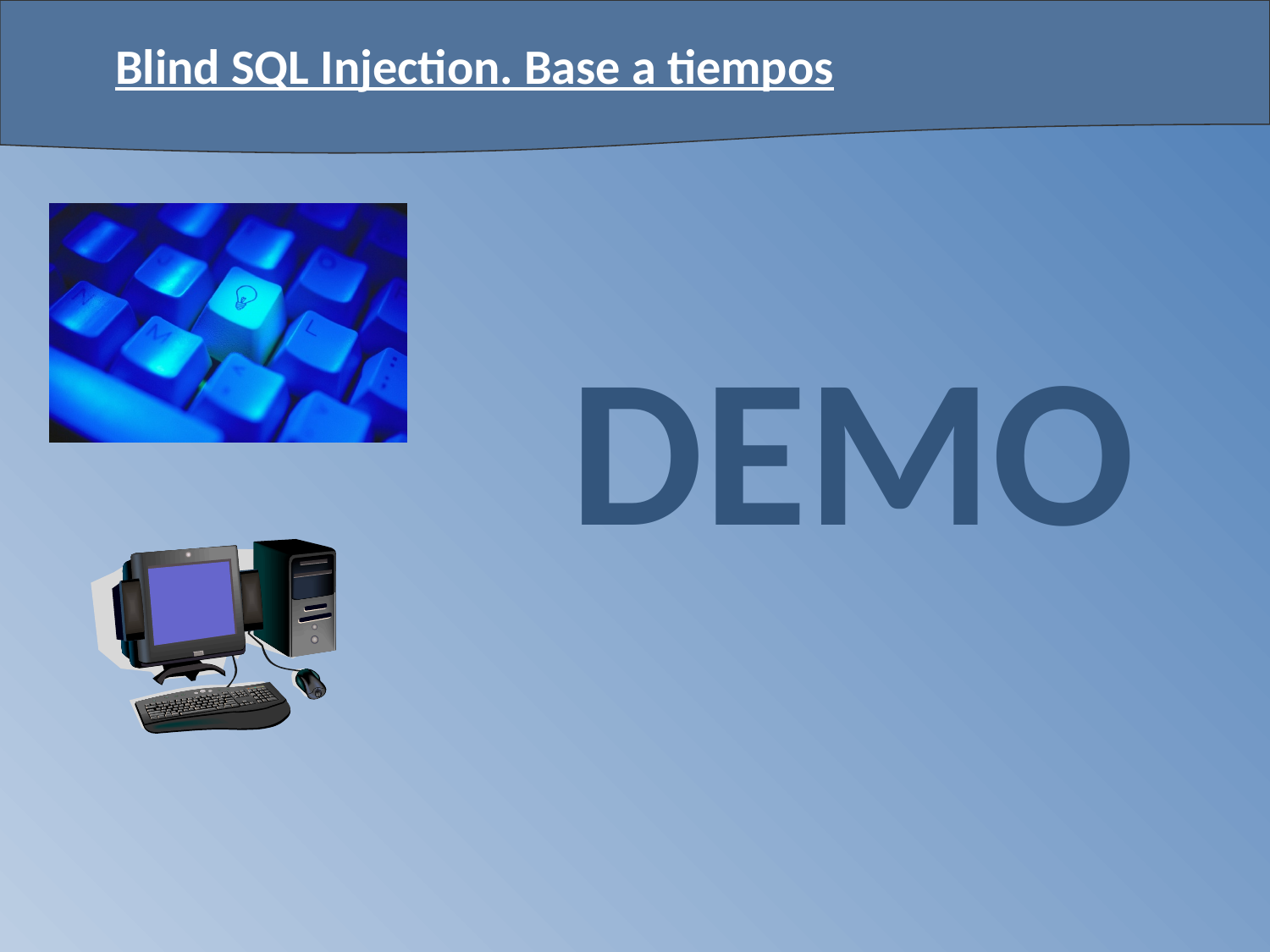

# Blind SQL Injection. Base a tiempos